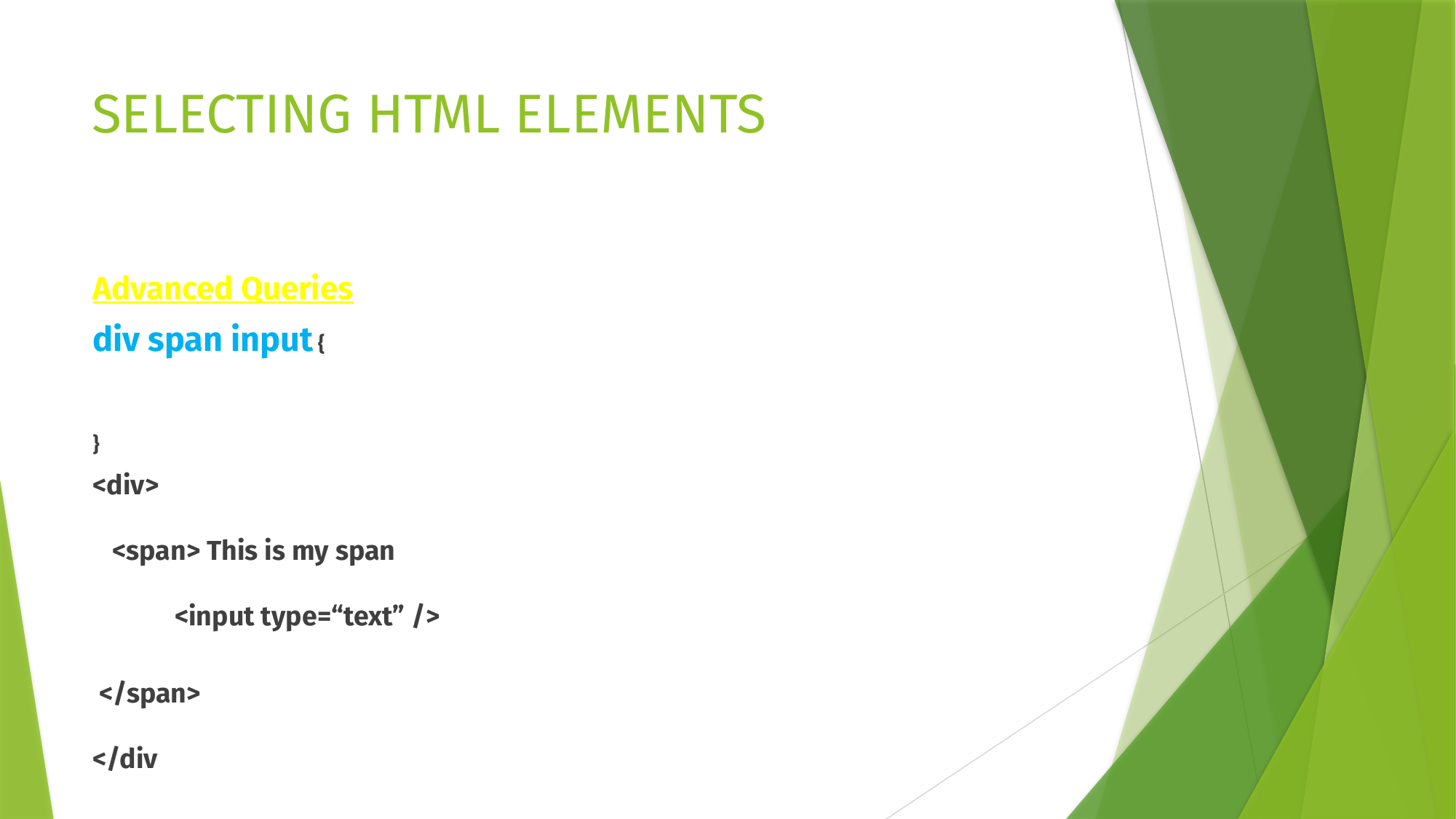

# SELECTING HTML ELEMENTS
Advanced Queries
div span input {
}
<div>
   <span> This is my span
	<input type=“text” />
 </span>
</div